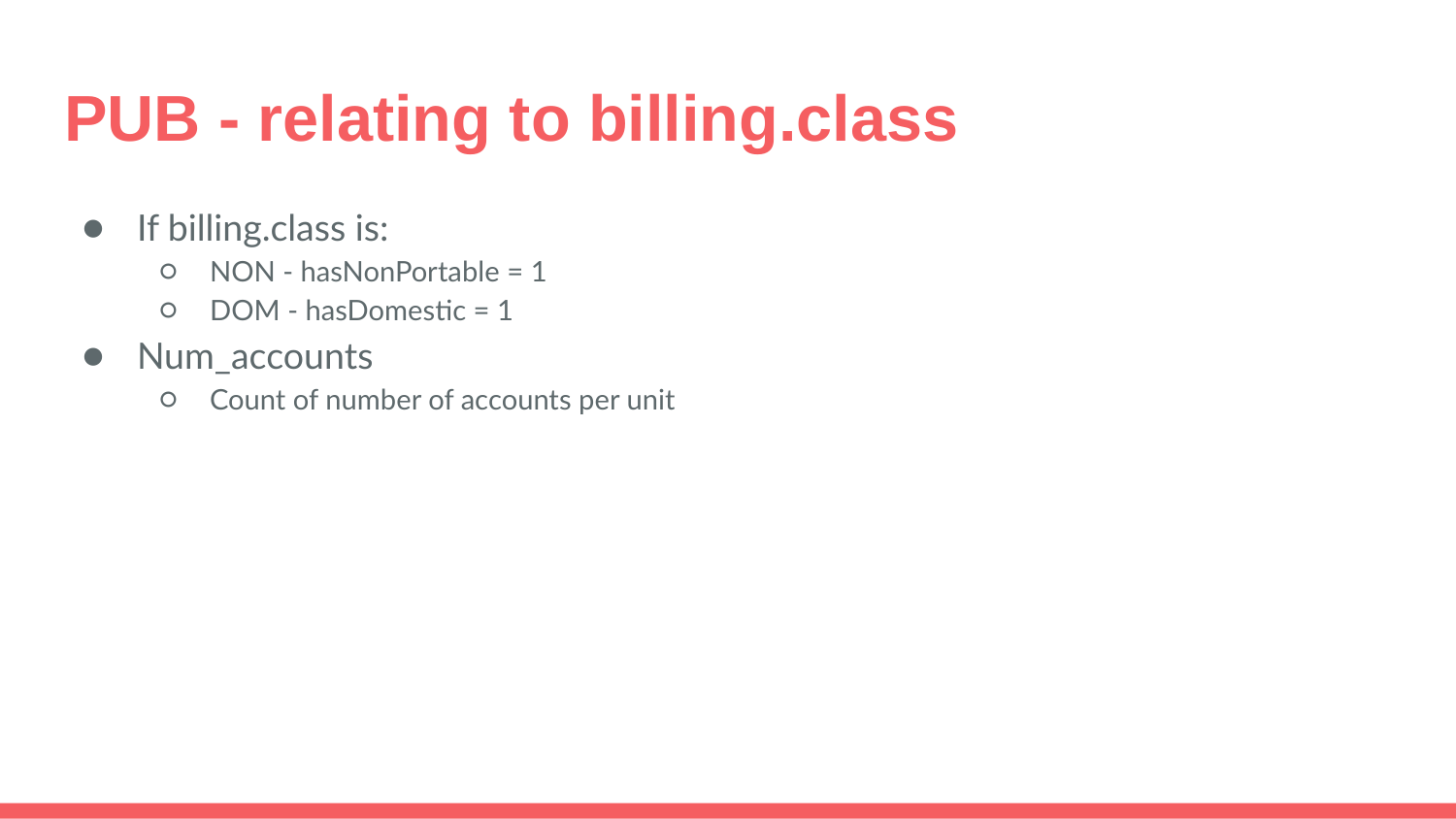

# PUB - relating to billing.class
If billing.class is:
NON - hasNonPortable = 1
DOM - hasDomestic = 1
Num_accounts
Count of number of accounts per unit